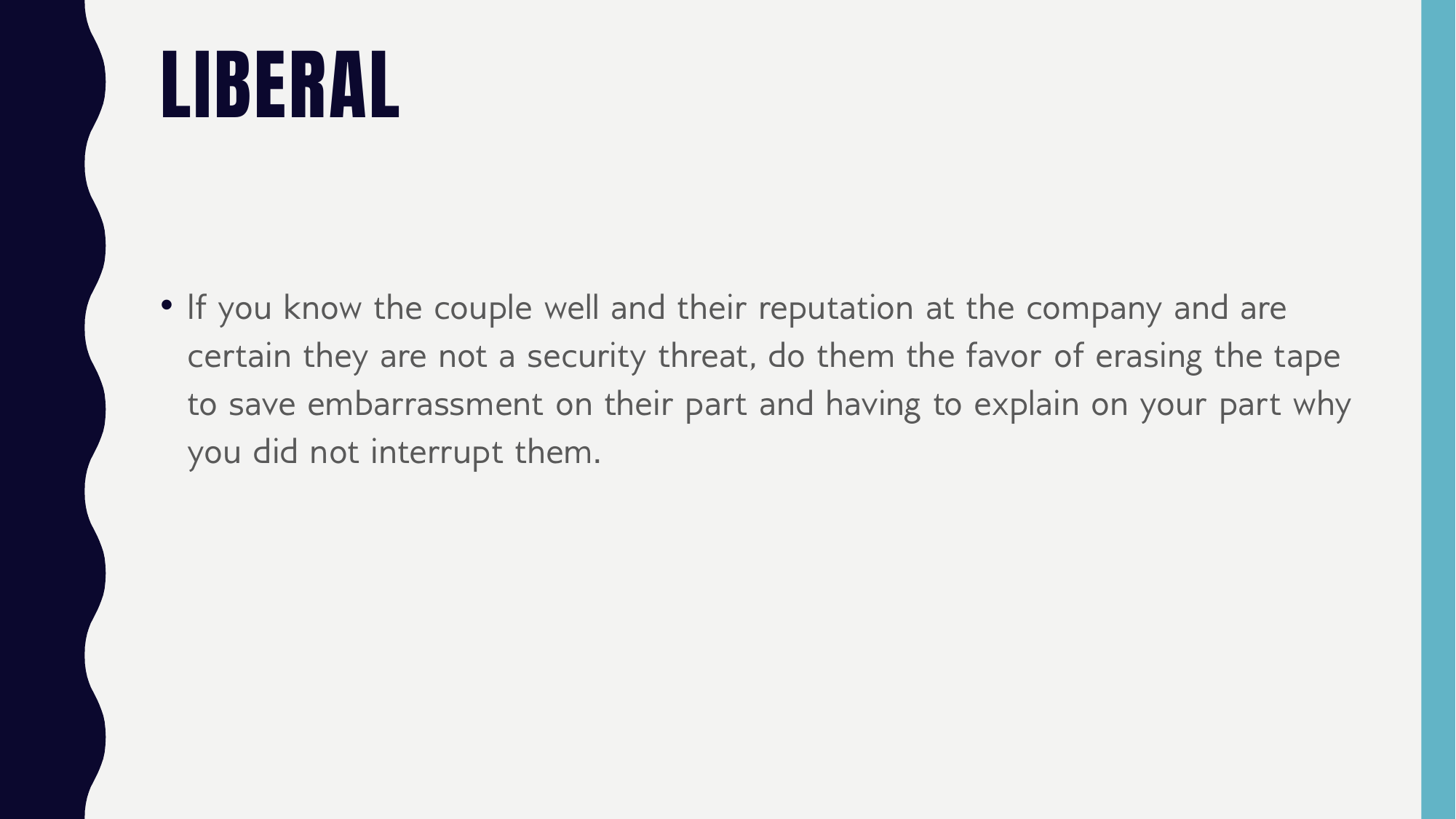

# Liberal
If you know the couple well and their reputation at the company and are certain they are not a security threat, do them the favor of erasing the tape to save embarrassment on their part and having to explain on your part why you did not interrupt them.